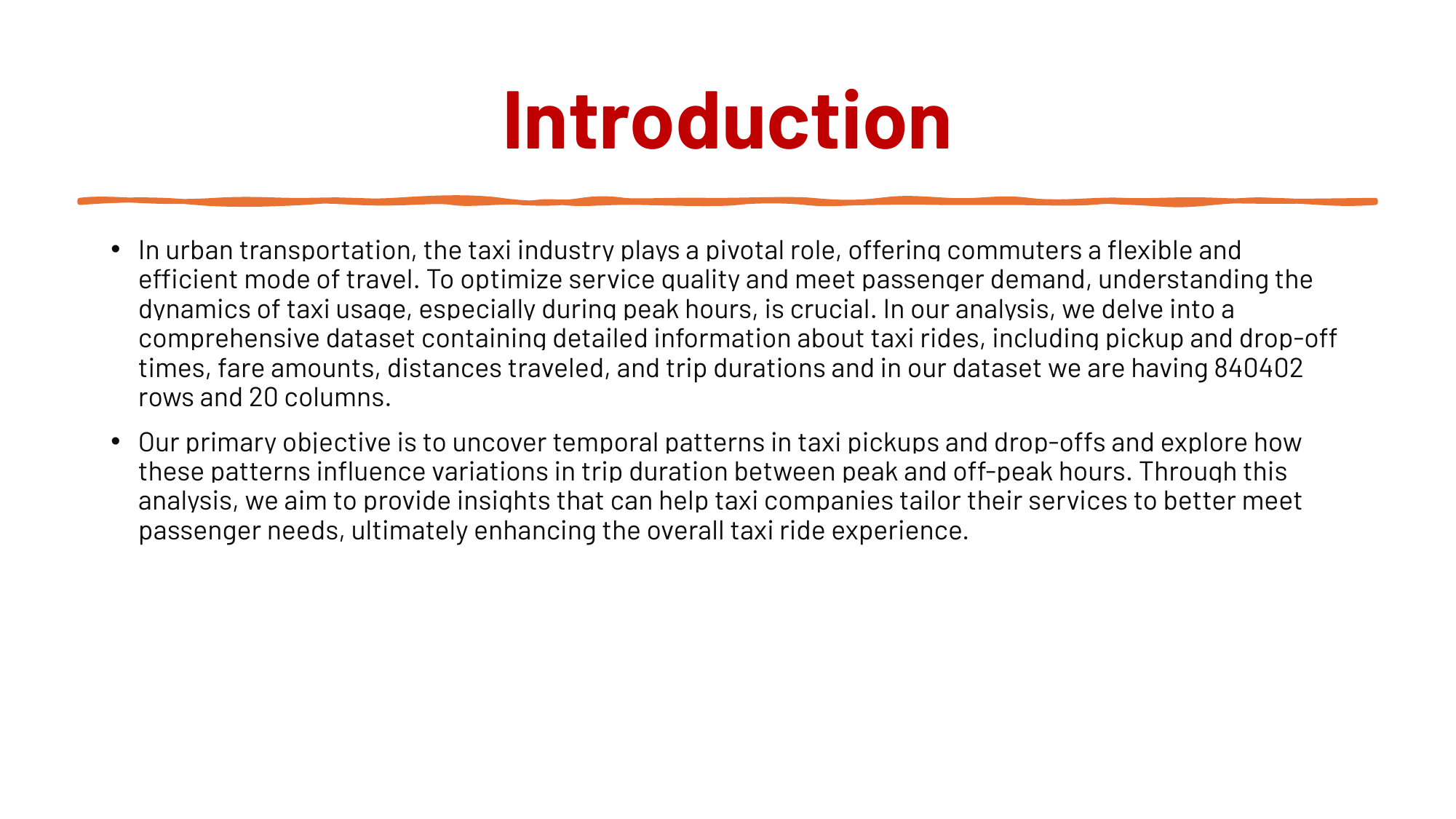

# Introduction

In urban transportation, the taxi industry plays a pivotal role, offering commuters a flexible and efficient mode of travel. To optimize service quality and meet passenger demand, understanding the dynamics of taxi usage, especially during peak hours, is crucial. In our analysis, we delve into a comprehensive dataset containing detailed information about taxi rides, including pickup and drop-off times, fare amounts, distances traveled, and trip durations and in our dataset we are having 840402 rows and 20 columns.
Our primary objective is to uncover temporal patterns in taxi pickups and drop-offs and explore how these patterns influence variations in trip duration between peak and off-peak hours. Through this analysis, we aim to provide insights that can help taxi companies tailor their services to better meet passenger needs, ultimately enhancing the overall taxi ride experience.